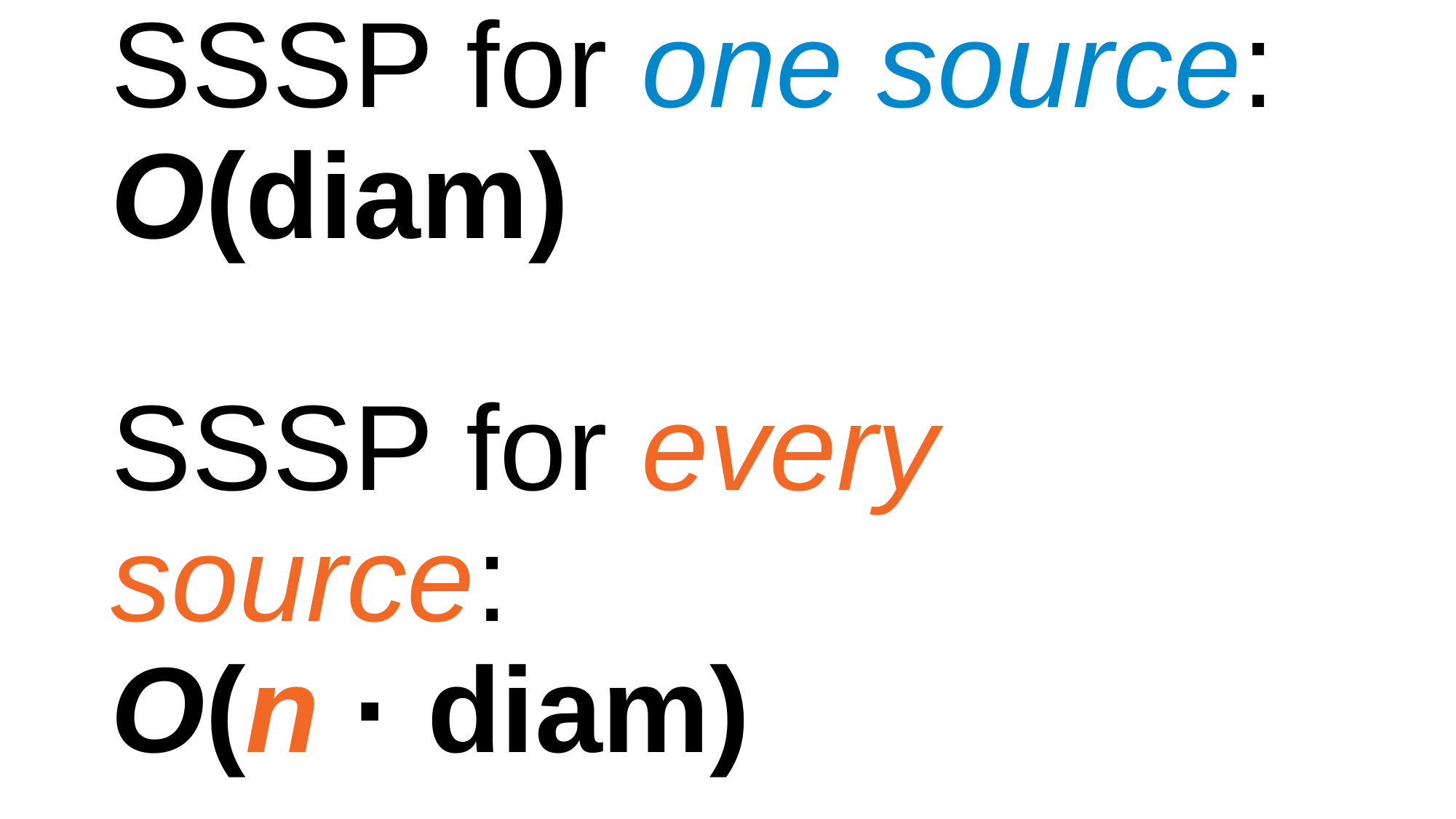

SSSP for one source:
O(diam)
SSSP for every source:
O(n · diam)